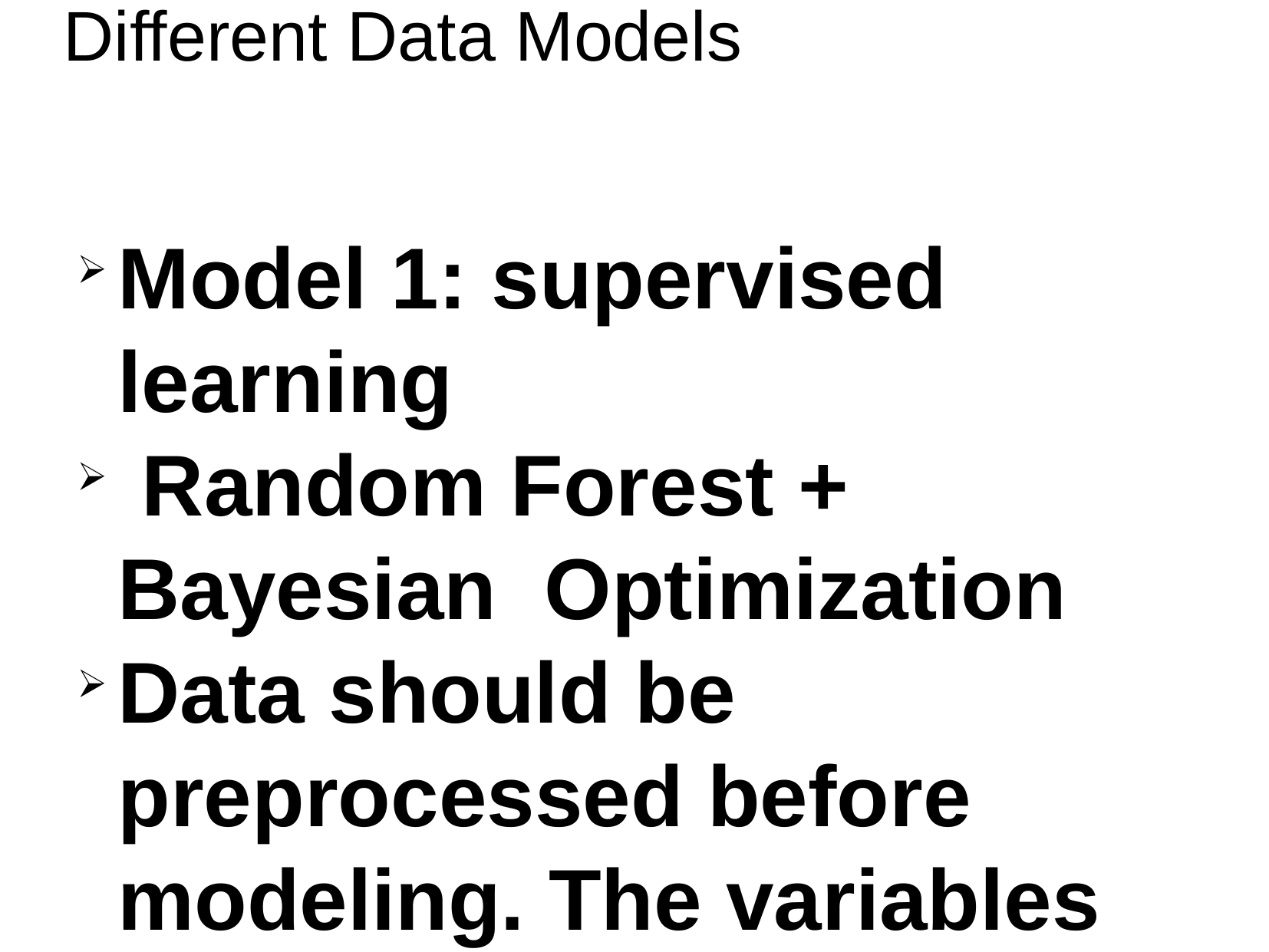

Different Data Models

Model 1: supervised learning
 Random Forest + Bayesian  Optimization
Data should be preprocessed before modeling. The variables  included are:

Random Forest is a method used for classification or regression. It builds several decision trees at training time, fed with randomly selected samples of the database. This step is called bootstrapping. All trees give their own output (a class for classification or a value for regression) based on their fed datathe data they were fed with.] Then, a vote between all the individual returns gives the final output as the majority or the mean. This step is called bagging. This way, Random Forests adapt decision trees such that it removes overfitting to the training set. The process is repeated several times until stabilization. This implements the principle of multiple weak learners being better as a group. It is unexcelled in accuracy among current algorithms. This algorithm estimates what variables are important in the classification. It could also generate an internal unbiased approximation of the generalization error as the forest building advances while effectively estimating missing data and keeps accuracy when a large proportion of the data are missing. This could help for balancing error in class population unbalanced data sets.  The other features of this method are: it offers an experimental method for finding variable interactions; it computes closeness between pairs of cases that can be used in clustering, locating outliers; prototypes are computed that give information about the correlation between the variables and the classification; the capacities mentioned above is also usable for unlabelled data, that leads to unsupervised clustering, data views and outliers detection.